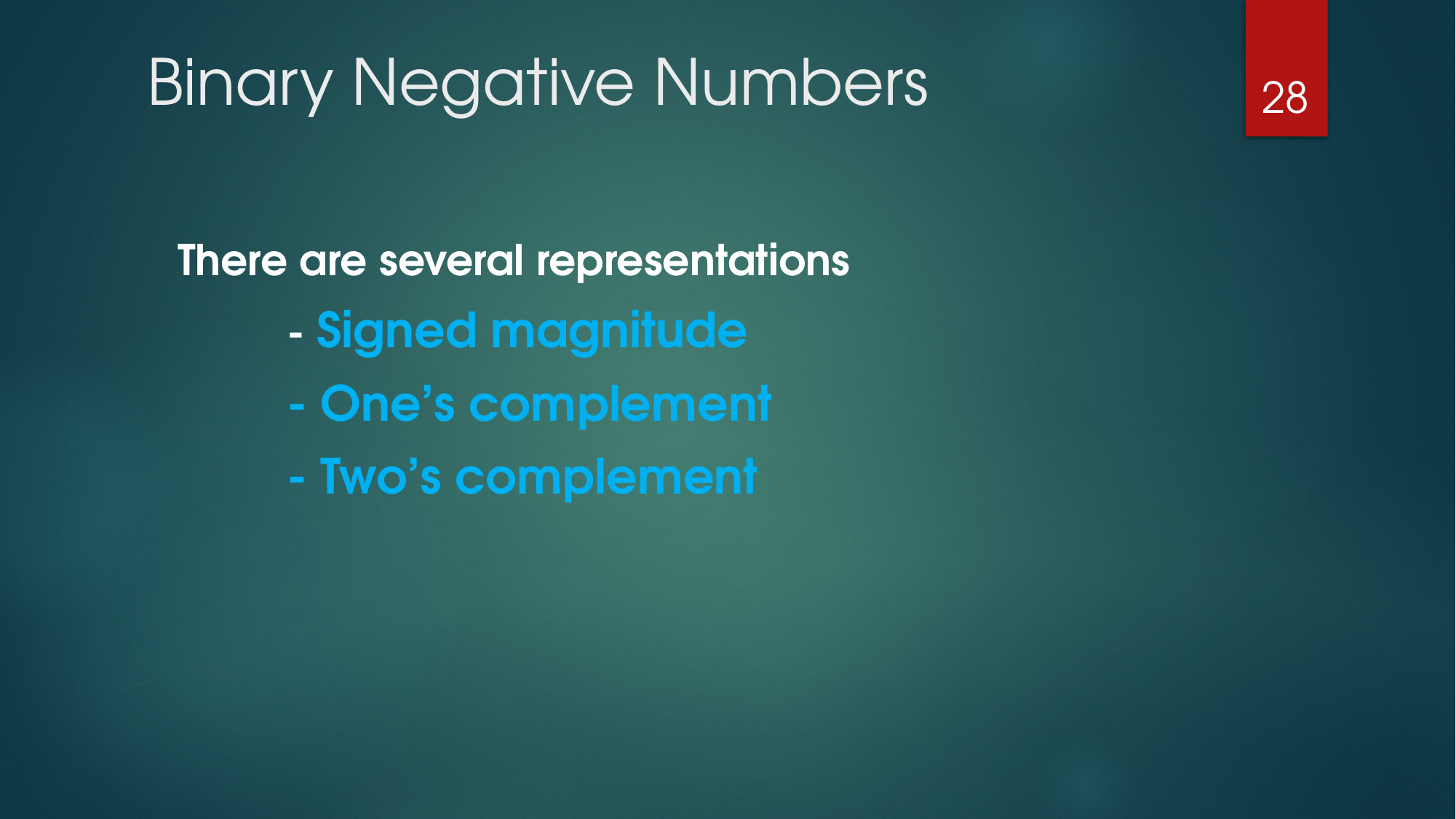

28
Binary Negative Numbers
There are several representations
	- Signed magnitude
	- One’s complement
	- Two’s complement